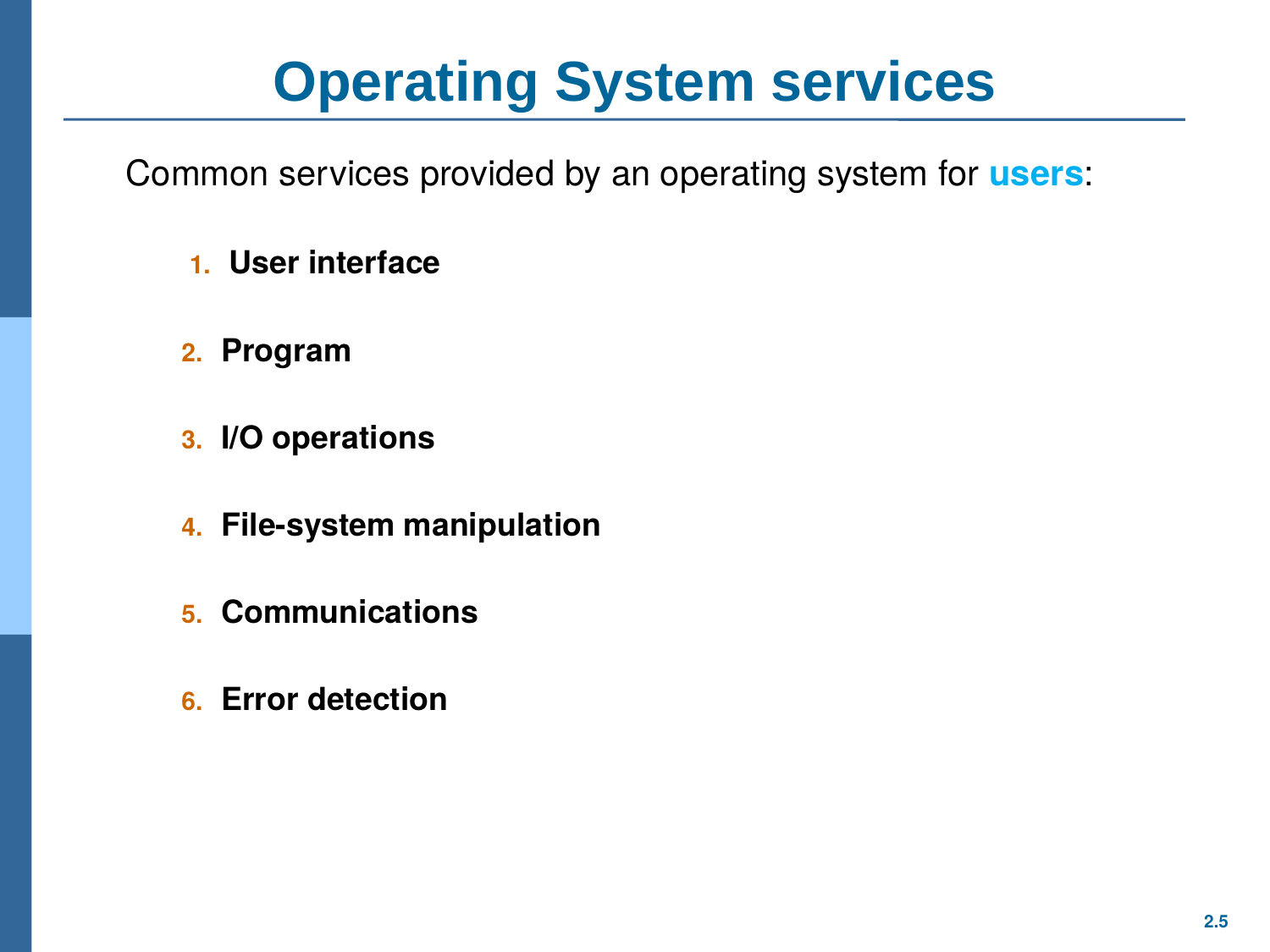

# Operating System services
Common services provided by an operating system for users:
User interface
Program
I/O operations
File-system manipulation
Communications
Error detection